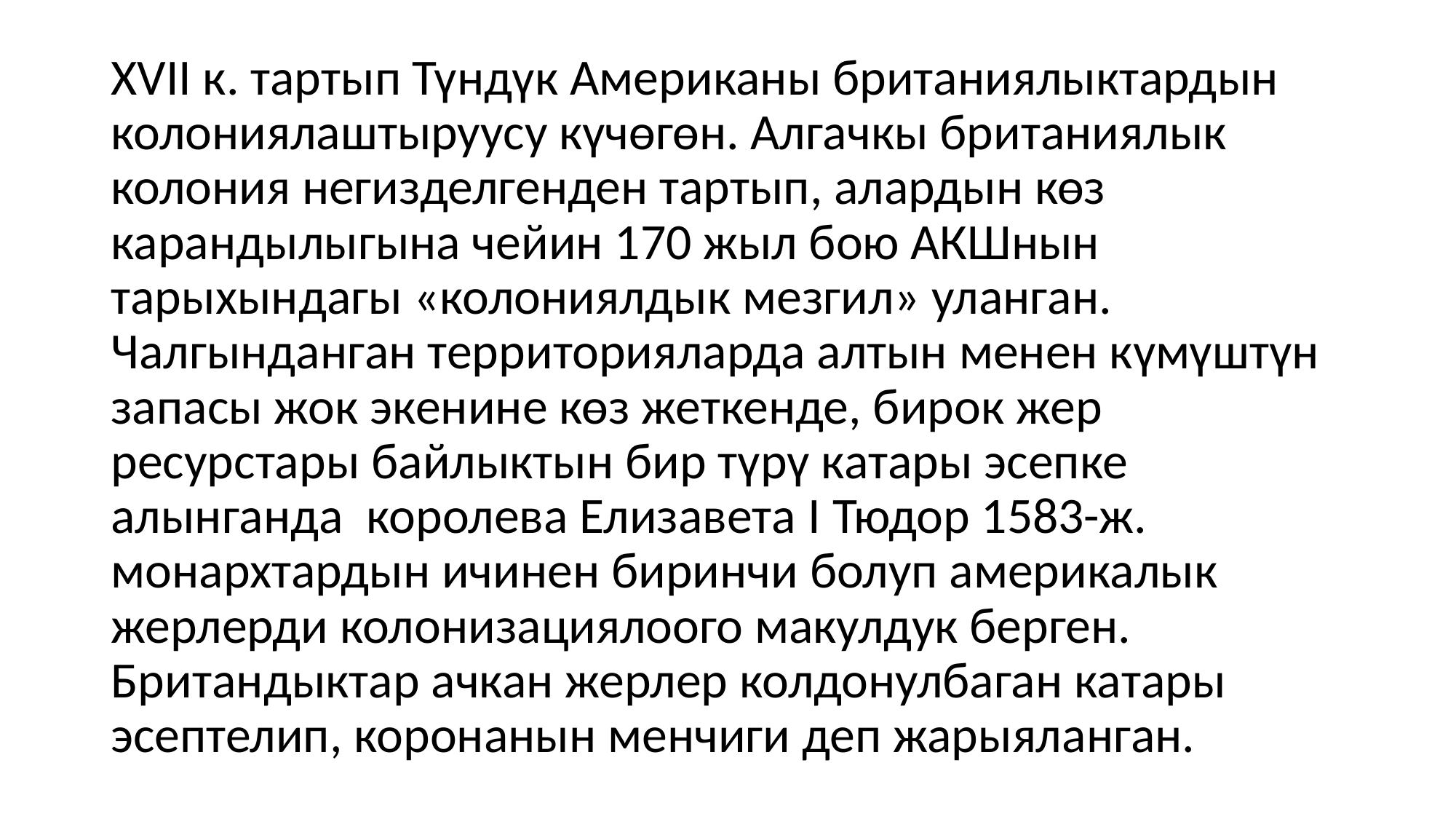

# XVII к. тартып Түндүк Американы британиялыктардын колониялаштыруусу күчөгөн. Алгачкы британиялык колония негизделгенден тартып, алардын көз карандылыгына чейин 170 жыл бою АКШнын тарыхындагы «колониялдык мезгил» уланган.  Чалгынданган территорияларда алтын менен күмүштүн запасы жок экенине көз жеткенде, бирок жер ресурстары байлыктын бир түрү катары эсепке алынганда  королева Елизавета I Тюдор 1583-ж. монархтардын ичинен биринчи болуп америкалык жерлерди колонизациялоого макулдук берген. Британдыктар ачкан жерлер колдонулбаган катары эсептелип, коронанын менчиги деп жарыяланган.